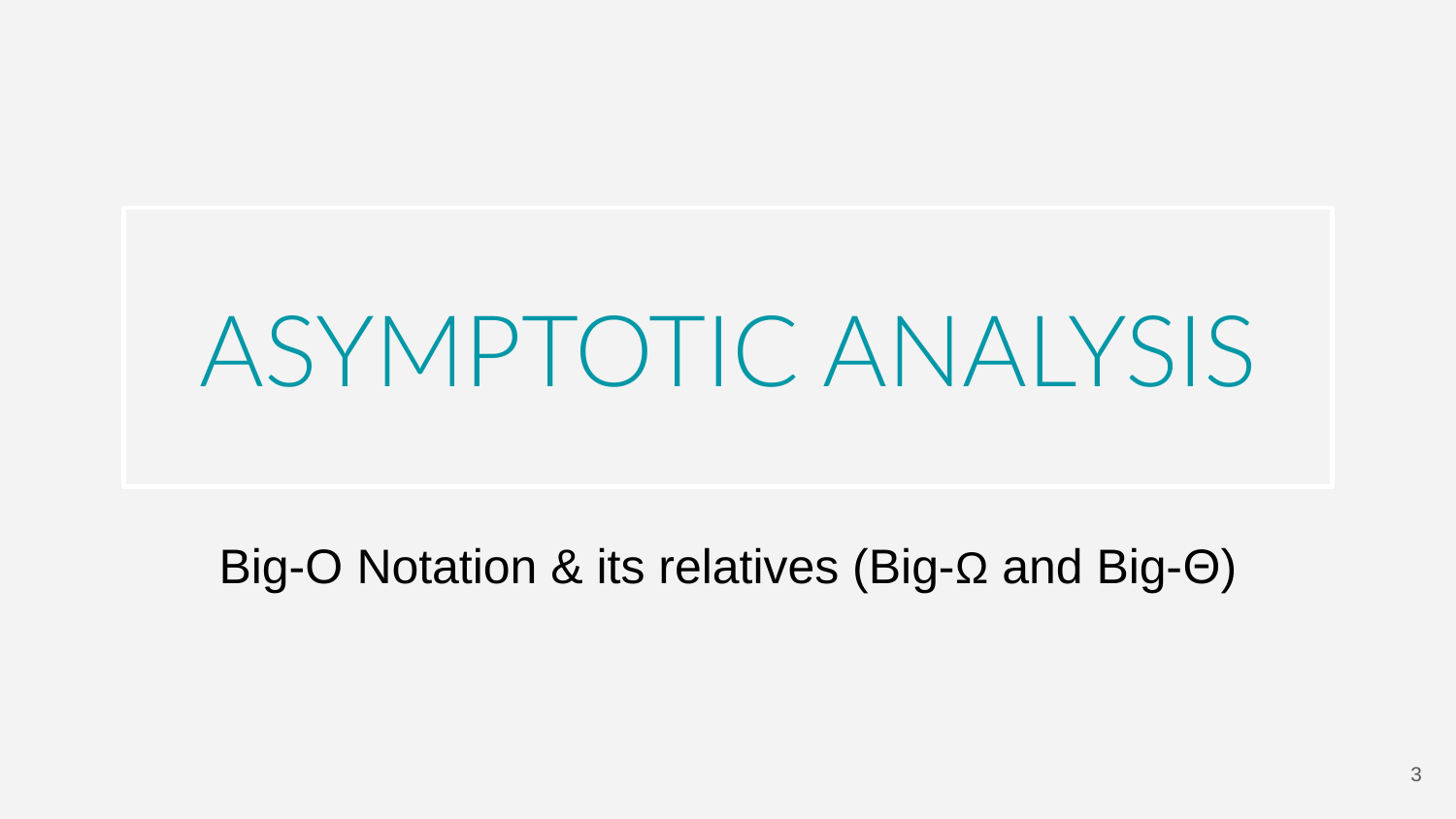

# ASYMPTOTIC ANALYSIS
Big-O Notation & its relatives (Big-Ω and Big-Θ)
3